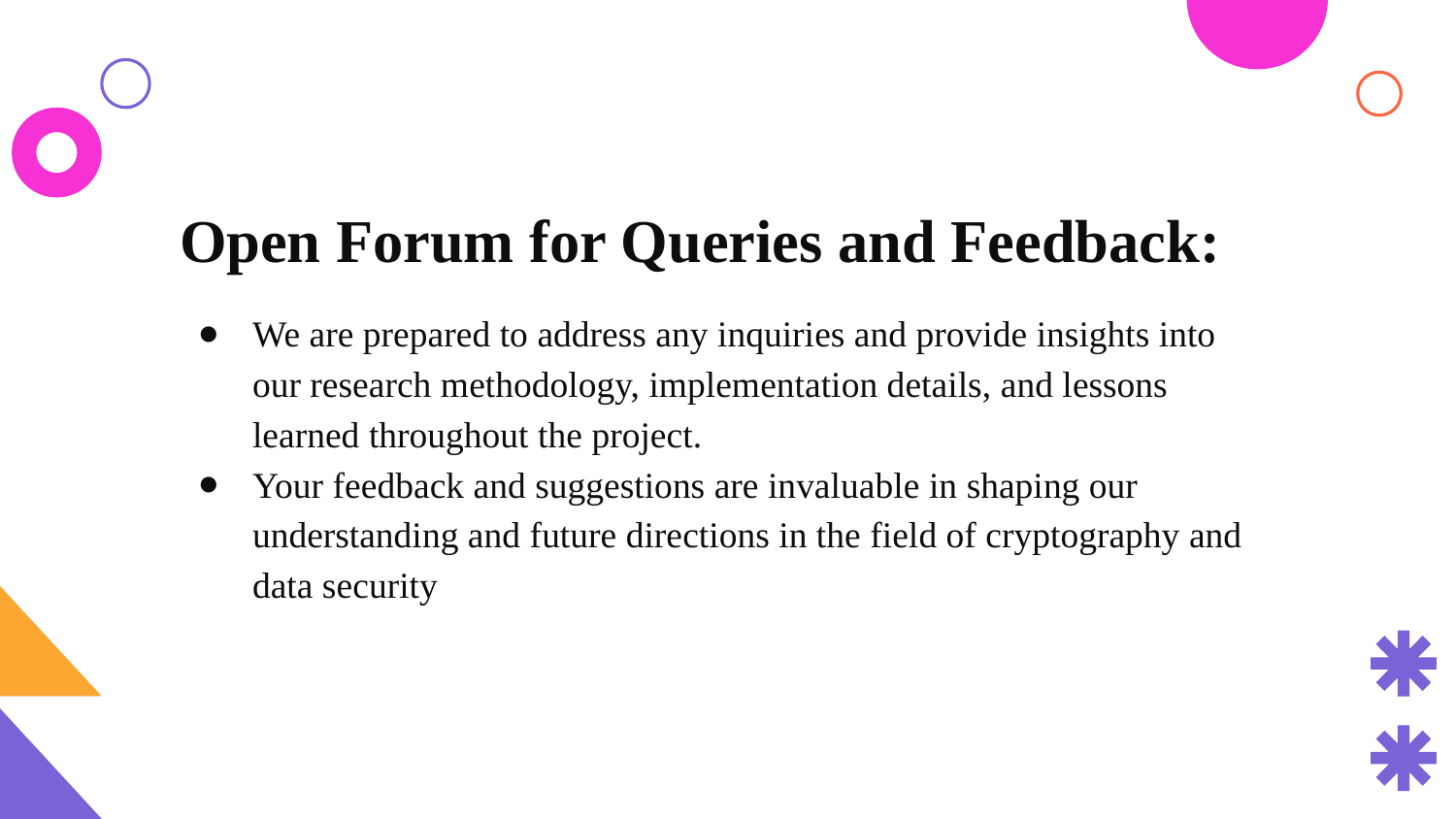

Open Forum for Queries and Feedback:
We are prepared to address any inquiries and provide insights into our research methodology, implementation details, and lessons learned throughout the project.
Your feedback and suggestions are invaluable in shaping our understanding and future directions in the field of cryptography and data security